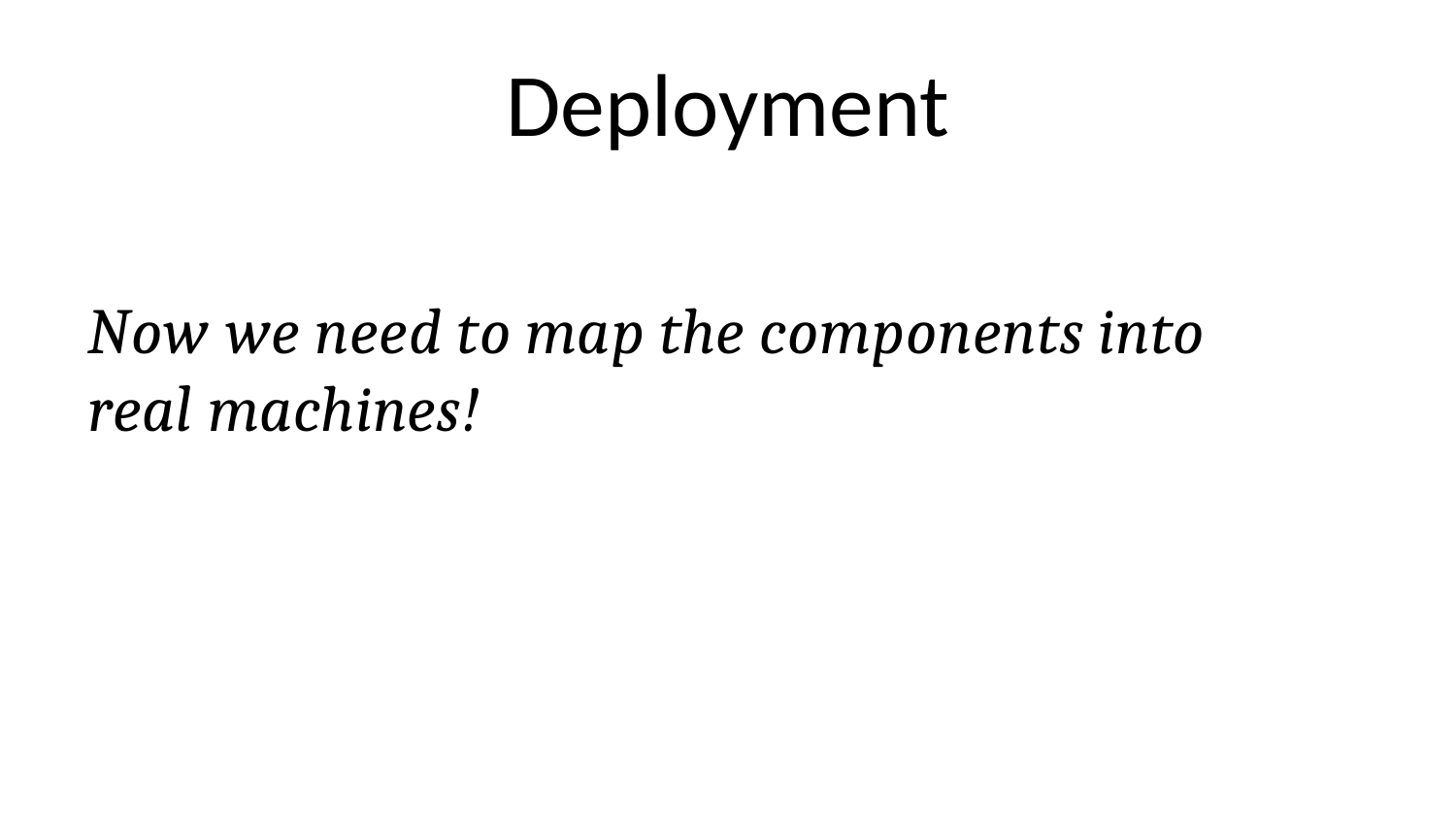

# Deployment

Now we need to map the components into      real machines!